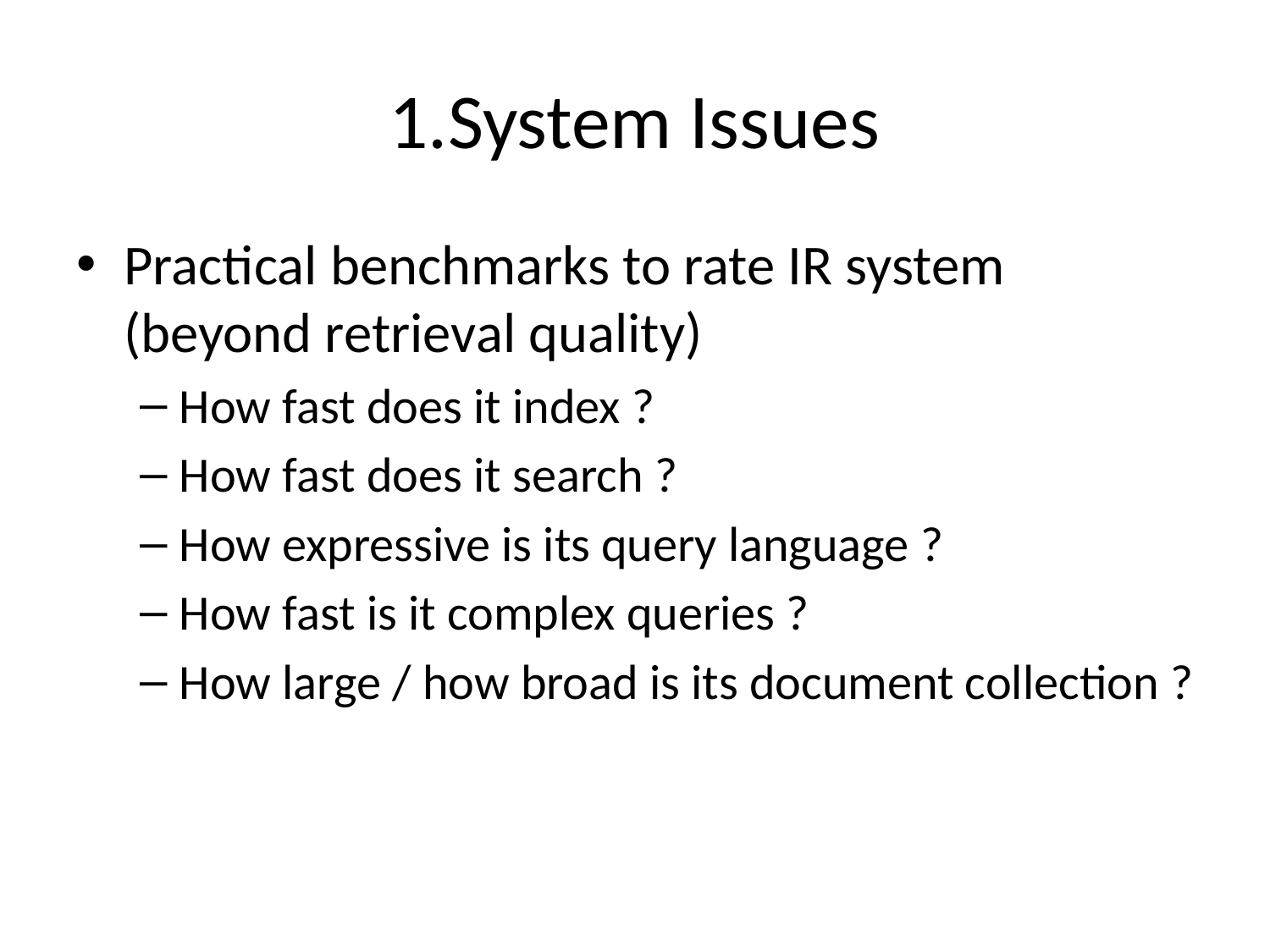

# 1.System Issues
Practical benchmarks to rate IR system (beyond retrieval quality)
How fast does it index ?
How fast does it search ?
How expressive is its query language ?
How fast is it complex queries ?
How large / how broad is its document collection ?